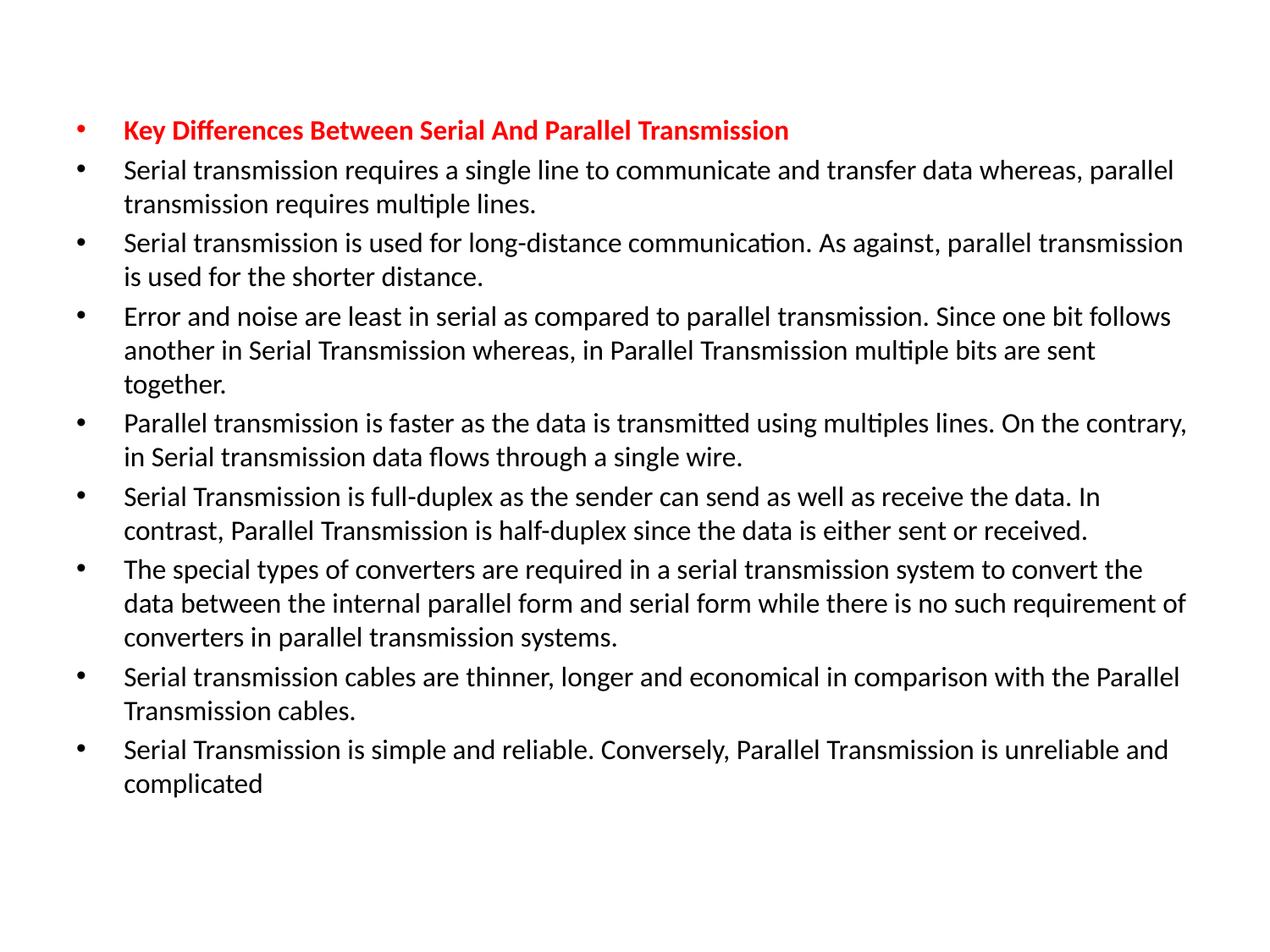

#
Key Differences Between Serial And Parallel Transmission
Serial transmission requires a single line to communicate and transfer data whereas, parallel transmission requires multiple lines.
Serial transmission is used for long-distance communication. As against, parallel transmission is used for the shorter distance.
Error and noise are least in serial as compared to parallel transmission. Since one bit follows another in Serial Transmission whereas, in Parallel Transmission multiple bits are sent together.
Parallel transmission is faster as the data is transmitted using multiples lines. On the contrary, in Serial transmission data flows through a single wire.
Serial Transmission is full-duplex as the sender can send as well as receive the data. In contrast, Parallel Transmission is half-duplex since the data is either sent or received.
The special types of converters are required in a serial transmission system to convert the data between the internal parallel form and serial form while there is no such requirement of converters in parallel transmission systems.
Serial transmission cables are thinner, longer and economical in comparison with the Parallel Transmission cables.
Serial Transmission is simple and reliable. Conversely, Parallel Transmission is unreliable and complicated